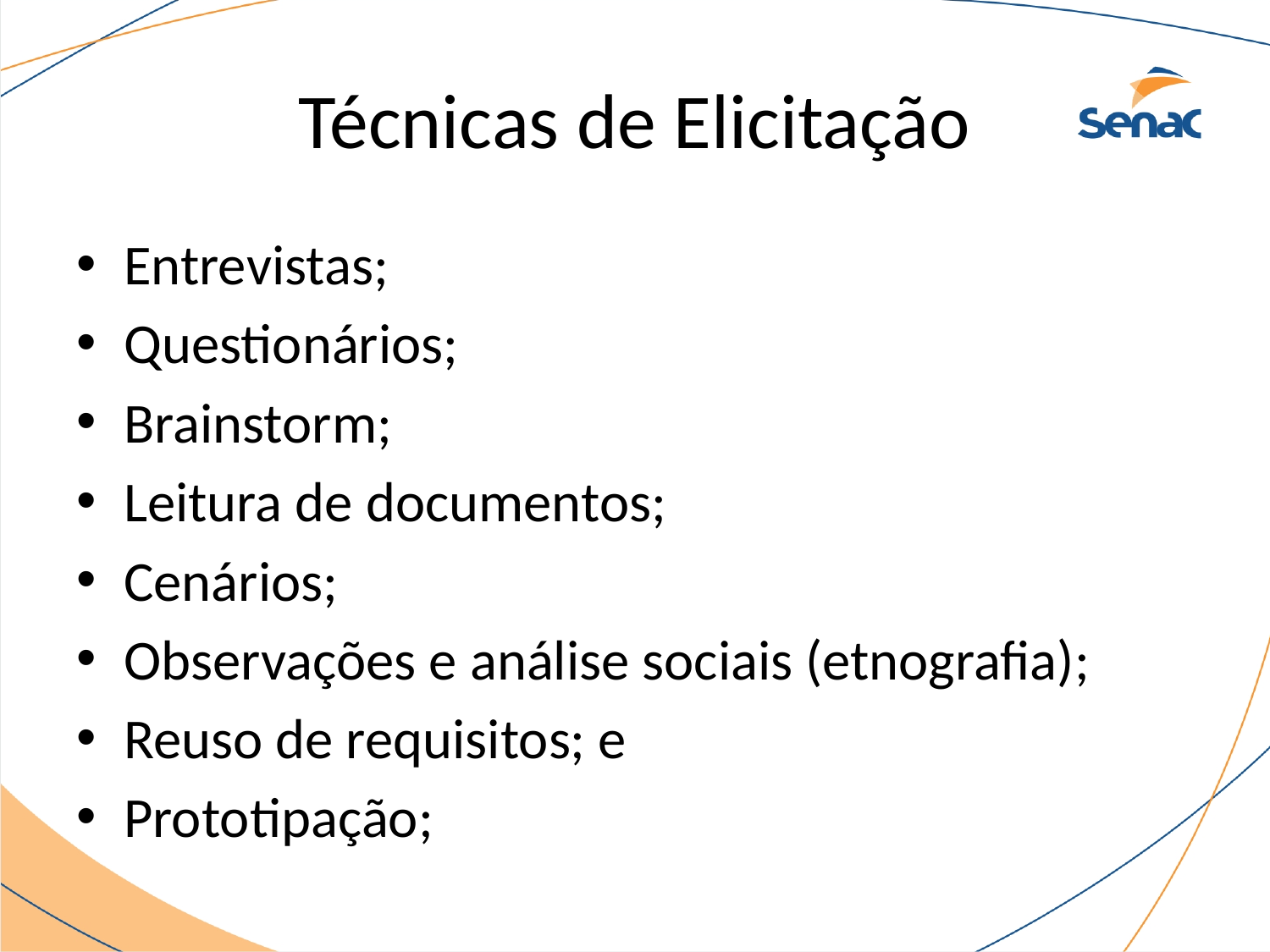

# Técnicas de Elicitação
Entrevistas;
Questionários;
Brainstorm;
Leitura de documentos;
Cenários;
Observações e análise sociais (etnografia);
Reuso de requisitos; e
Prototipação;